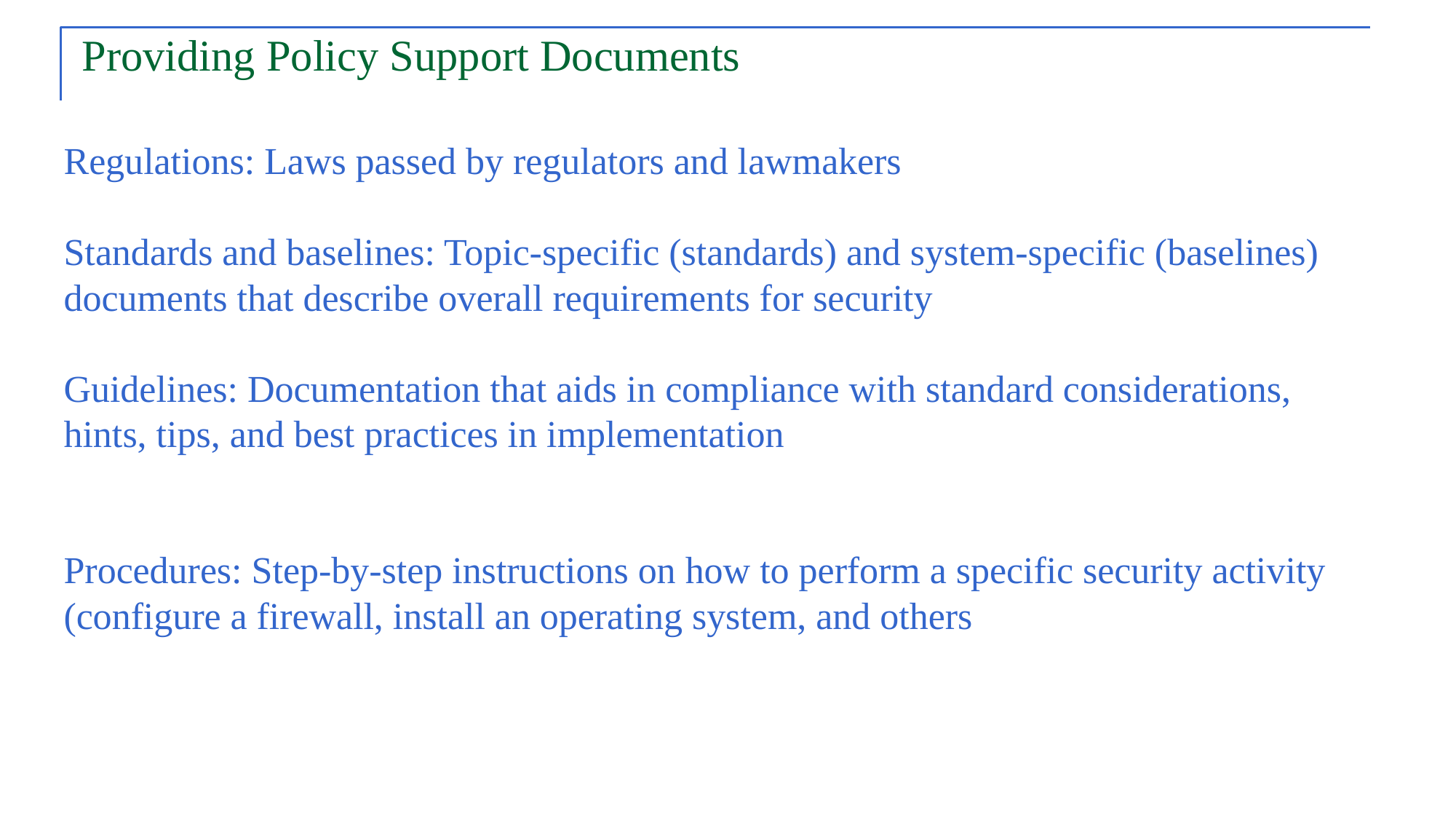

# Providing Policy Support Documents
Regulations: Laws passed by regulators and lawmakers

Standards and baselines: Topic-specific (standards) and system-specific (baselines) documents that describe overall requirements for security

Guidelines: Documentation that aids in compliance with standard considerations, hints, tips, and best practices in implementation

Procedures: Step-by-step instructions on how to perform a specific security activity (configure a firewall, install an operating system, and others